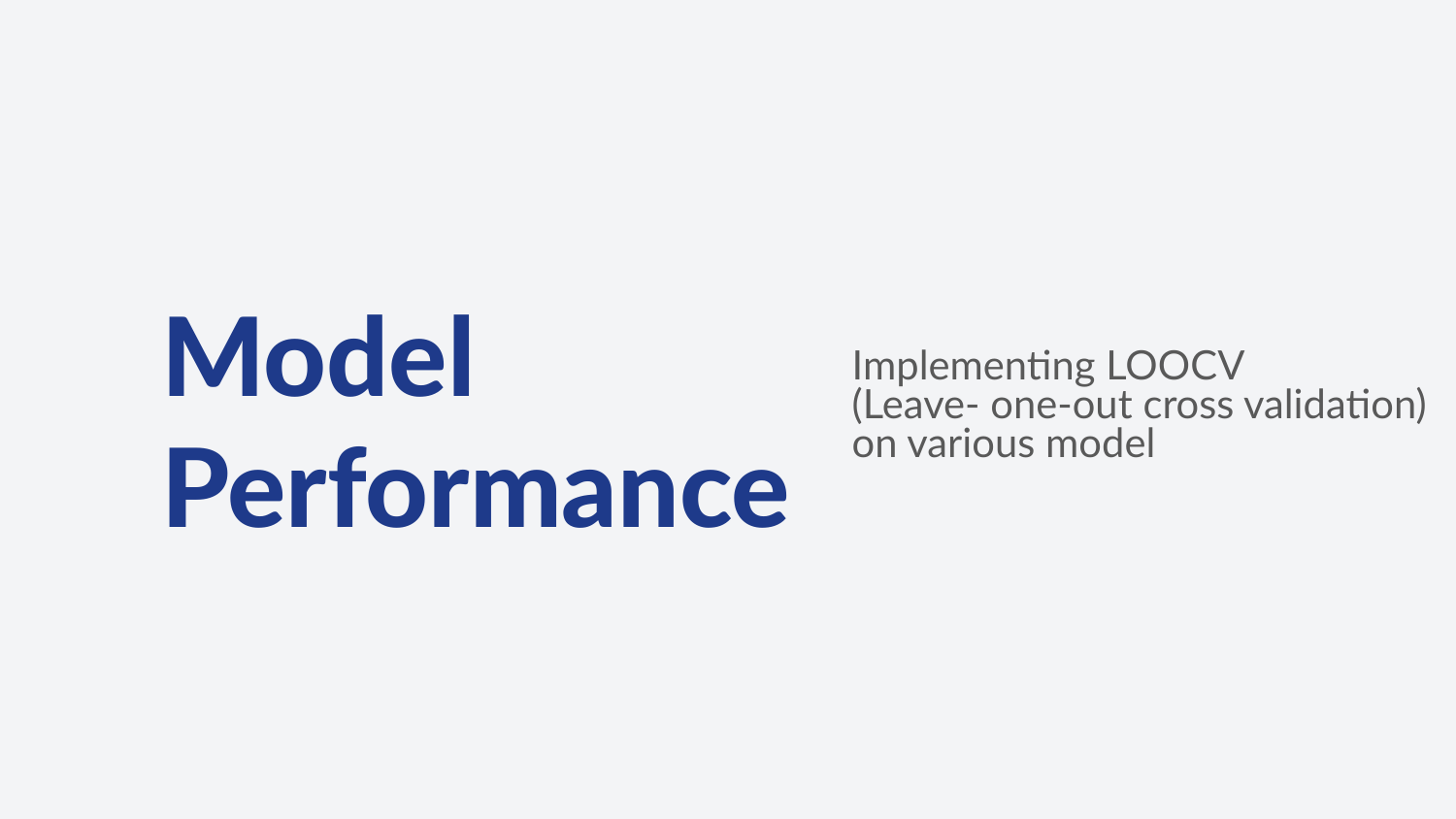

# Model
Performance
Implementing LOOCV
(Leave- one-out cross validation) on various model